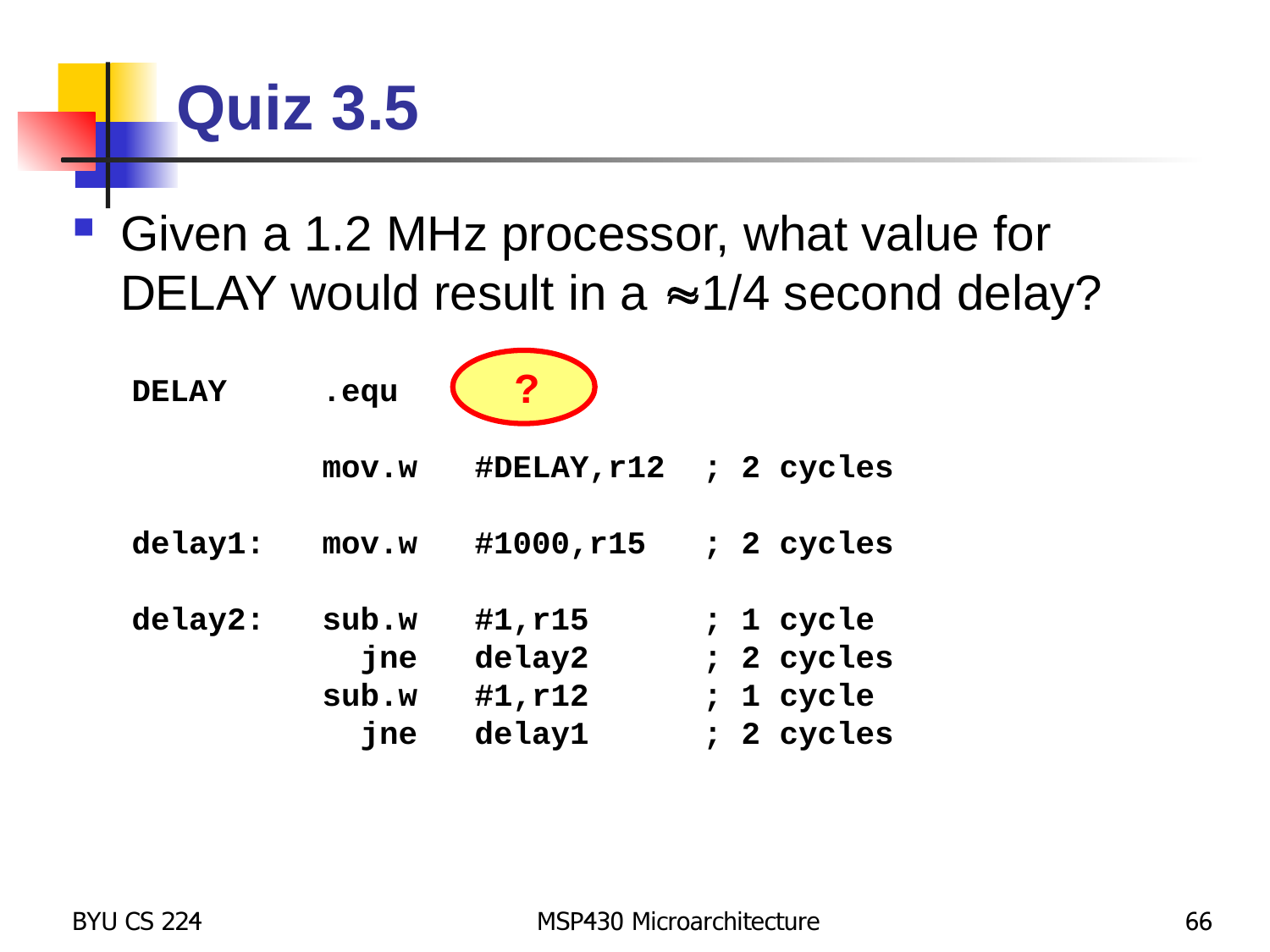

# Quiz 3.5
Given a 1.2 MHz processor, what value for DELAY would result in a ≈1/4 second delay?

?
DELAY     .equ

          mov.w   #DELAY,r12  ; 2 cycles

delay1:   mov.w   #1000,r15   ; 2 cycles

delay2:   sub.w   #1,r15      ; 1 cycle
            jne   delay2      ; 2 cycles
          sub.w   #1,r12      ; 1 cycle
            jne   delay1      ; 2 cycles
BYU CS 224
MSP430 Microarchitecture
66